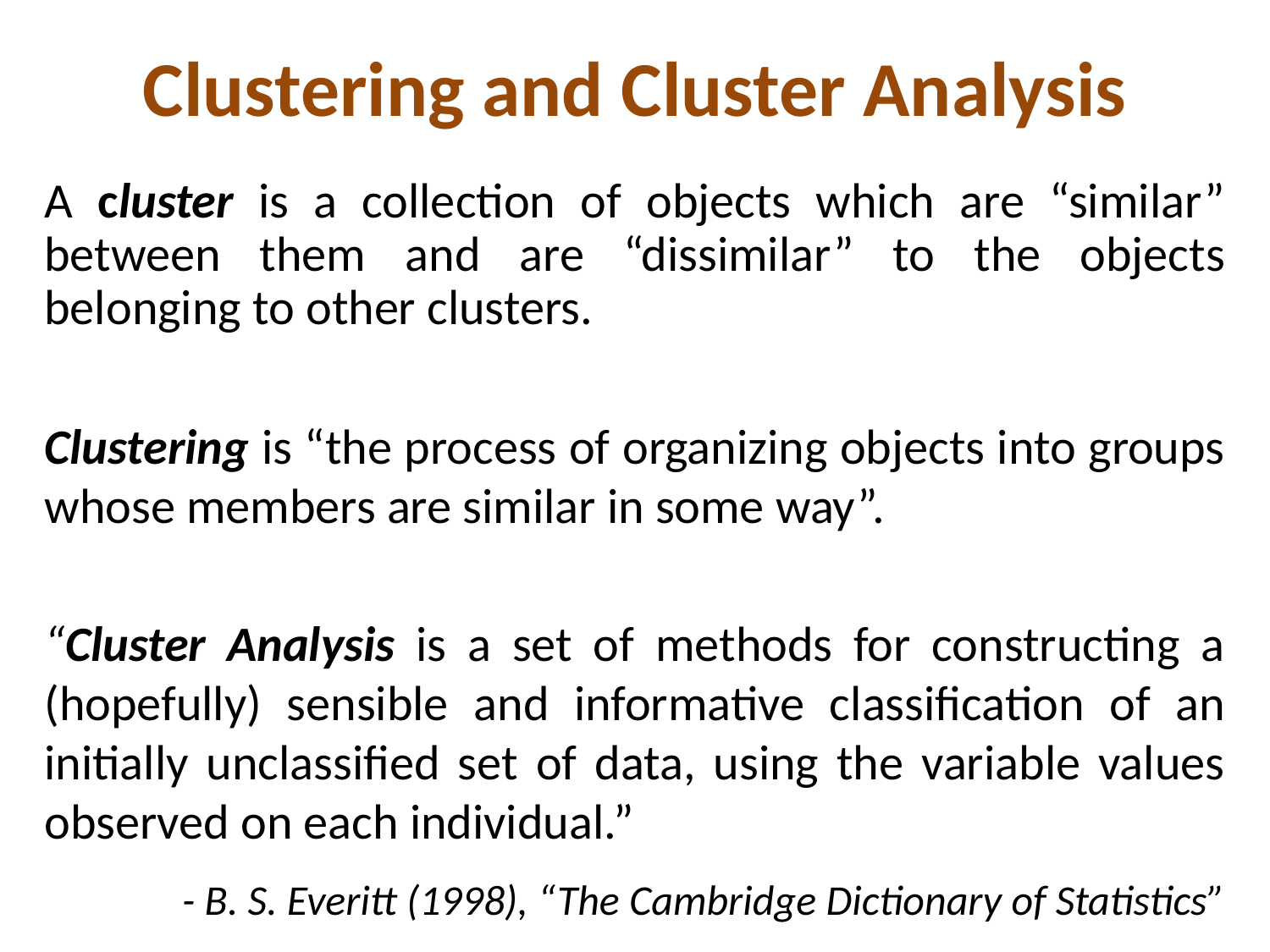

# Clustering and Cluster Analysis
A cluster is a collection of objects which are “similar” between them and are “dissimilar” to the objects belonging to other clusters.

Clustering is “the process of organizing objects into groups whose members are similar in some way”.

“Cluster Analysis is a set of methods for constructing a (hopefully) sensible and informative classification of an initially unclassified set of data, using the variable values observed on each individual.”

- B. S. Everitt (1998), “The Cambridge Dictionary of Statistics”